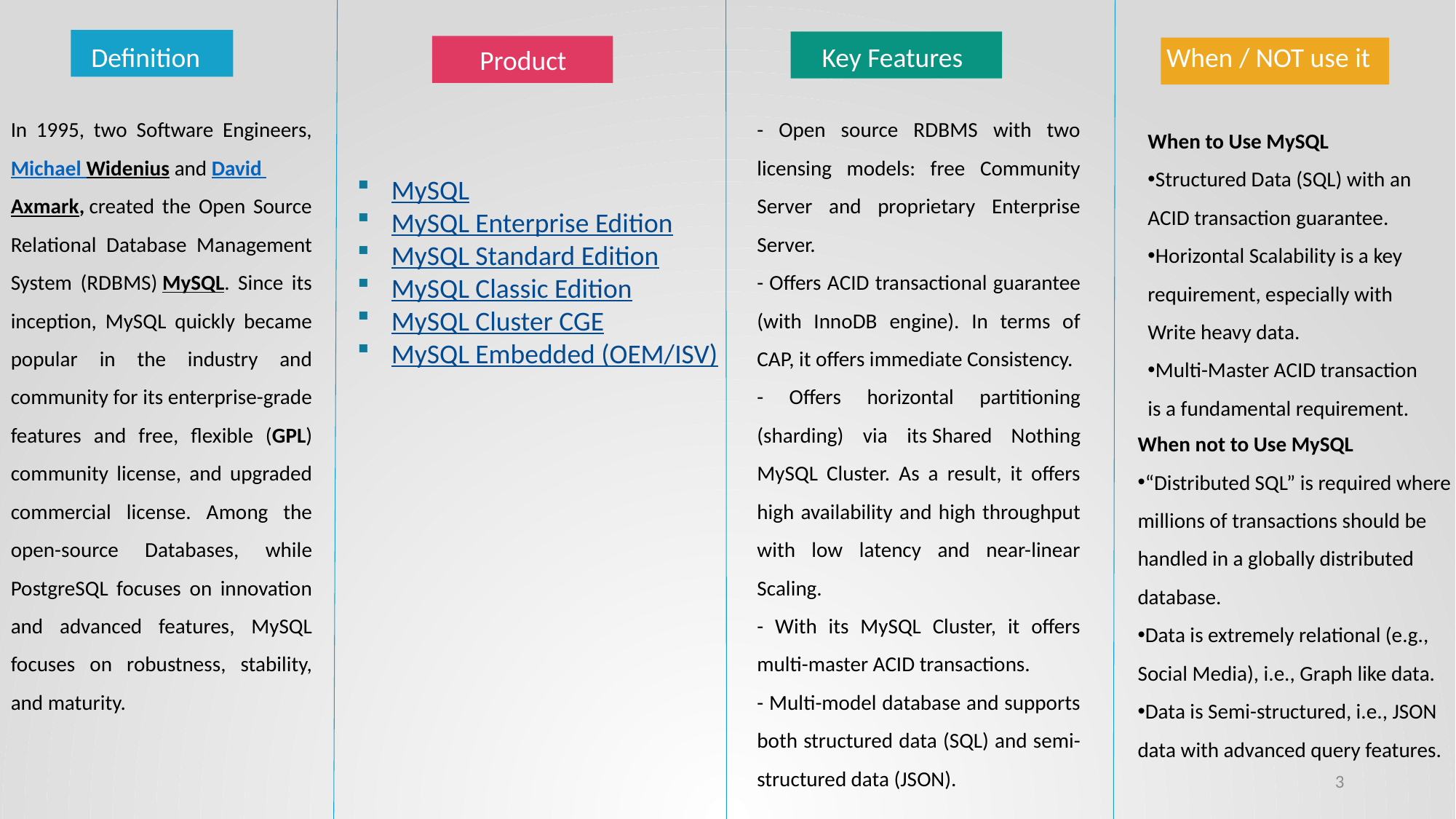

Key Features
When / NOT use it
Definition

Product

In 1995, two Software Engineers, Michael Widenius and David Axmark, created the Open Source Relational Database Management System (RDBMS) MySQL. Since its inception, MySQL quickly became popular in the industry and community for its enterprise-grade features and free, flexible (GPL) community license, and upgraded commercial license. Among the open-source Databases, while PostgreSQL focuses on innovation and advanced features, MySQL focuses on robustness, stability, and maturity.
- Open source RDBMS with two licensing models: free Community Server and proprietary Enterprise Server.
- Offers ACID transactional guarantee (with InnoDB engine). In terms of CAP, it offers immediate Consistency.
- Offers horizontal partitioning (sharding) via its Shared Nothing MySQL Cluster. As a result, it offers high availability and high throughput with low latency and near-linear Scaling.
- With its MySQL Cluster, it offers multi-master ACID transactions.
- Multi-model database and supports both structured data (SQL) and semi-structured data (JSON).

When to Use MySQL
Structured Data (SQL) with an ACID transaction guarantee.
Horizontal Scalability is a key requirement, especially with Write heavy data.
Multi-Master ACID transaction is a fundamental requirement.
MySQL
MySQL Enterprise Edition
MySQL Standard Edition
MySQL Classic Edition
MySQL Cluster CGE
MySQL Embedded (OEM/ISV)

When not to Use MySQL
“Distributed SQL” is required where millions of transactions should be handled in a globally distributed database.
Data is extremely relational (e.g., Social Media), i.e., Graph like data.
Data is Semi-structured, i.e., JSON data with advanced query features.
3